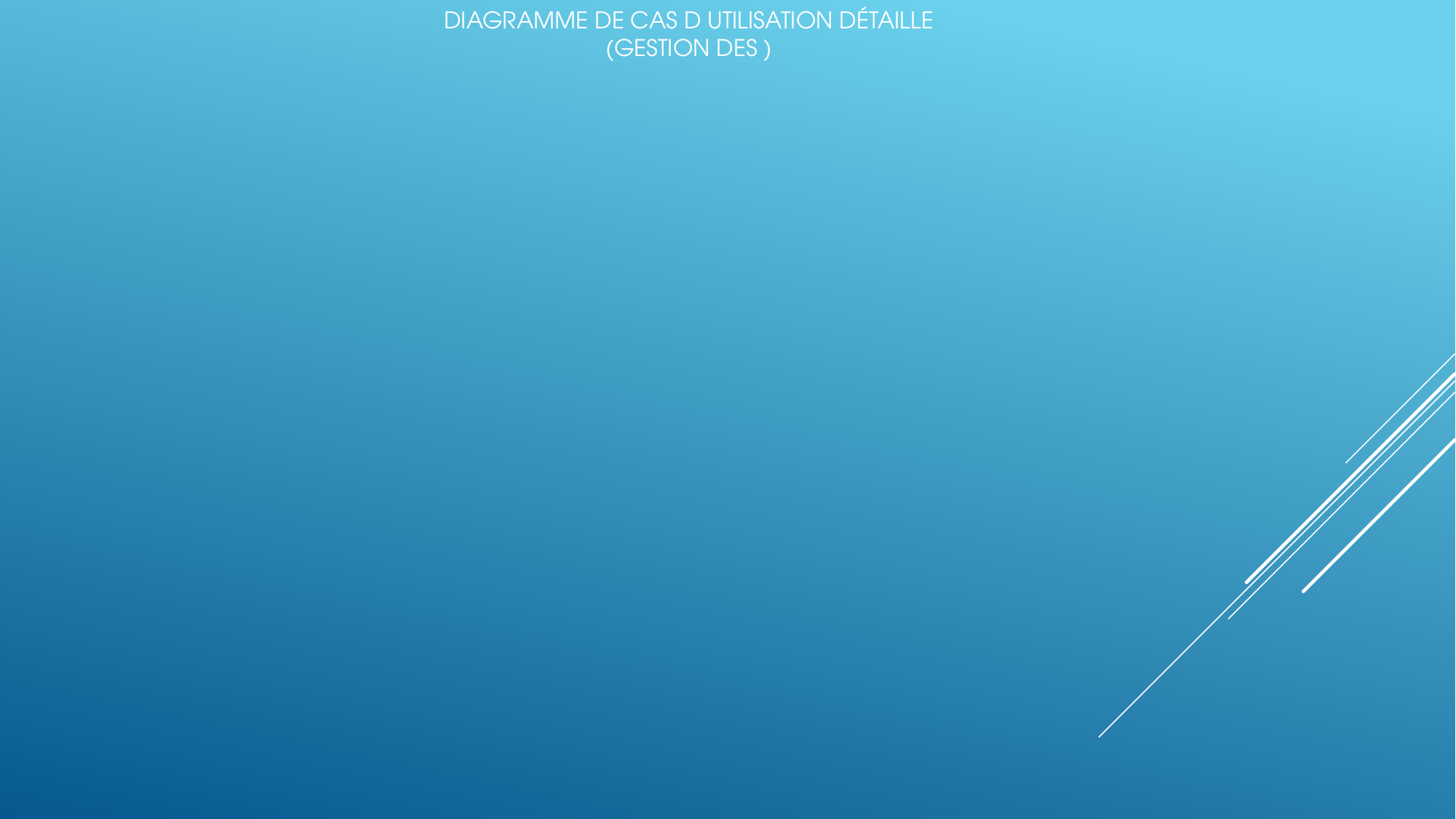

# Diagramme de cas d utilisation détaille (gestion des )